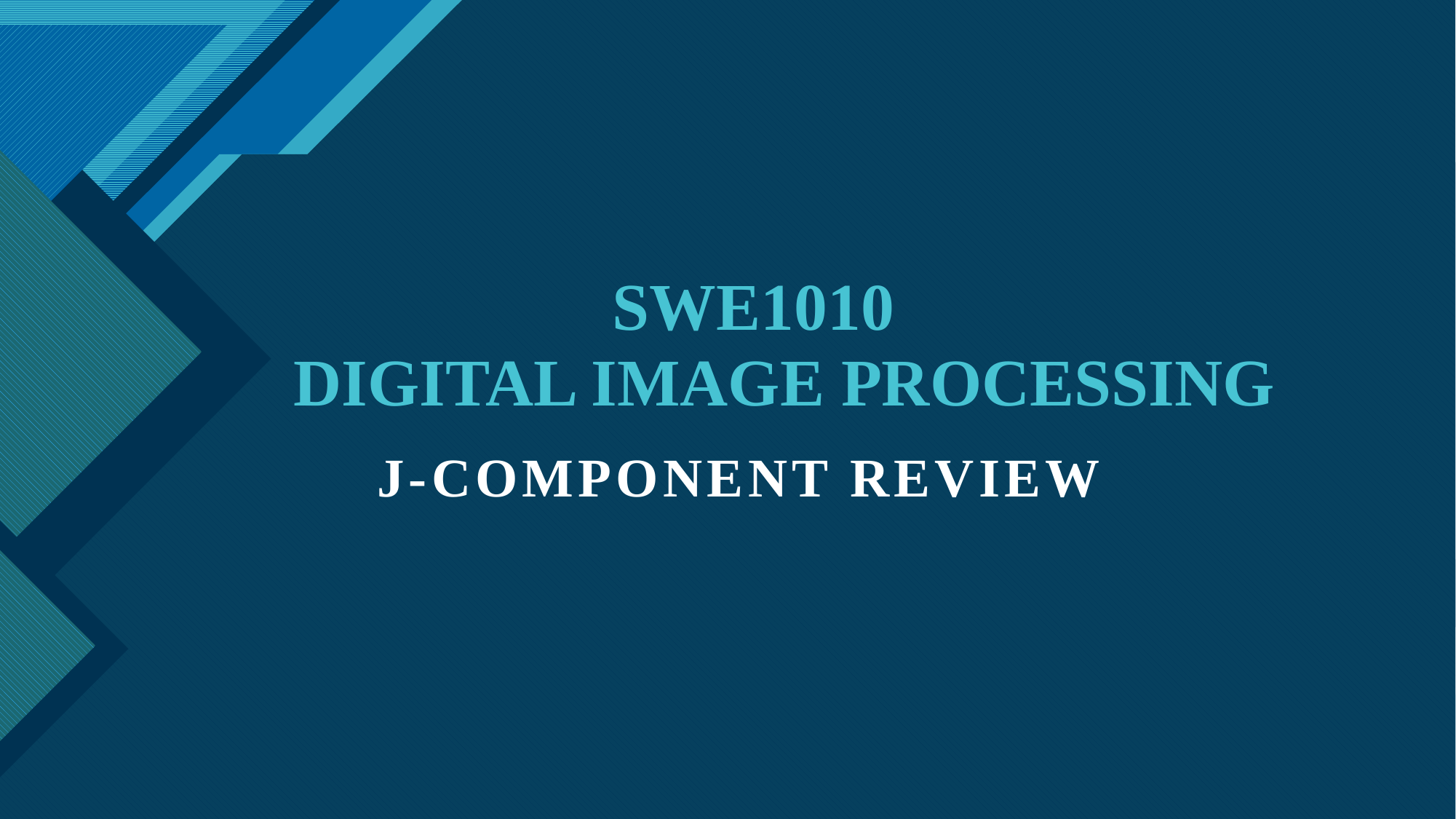

# SWE1010 DIGITAL IMAGE PROCESSING
  J-COMPONENT REVIEW